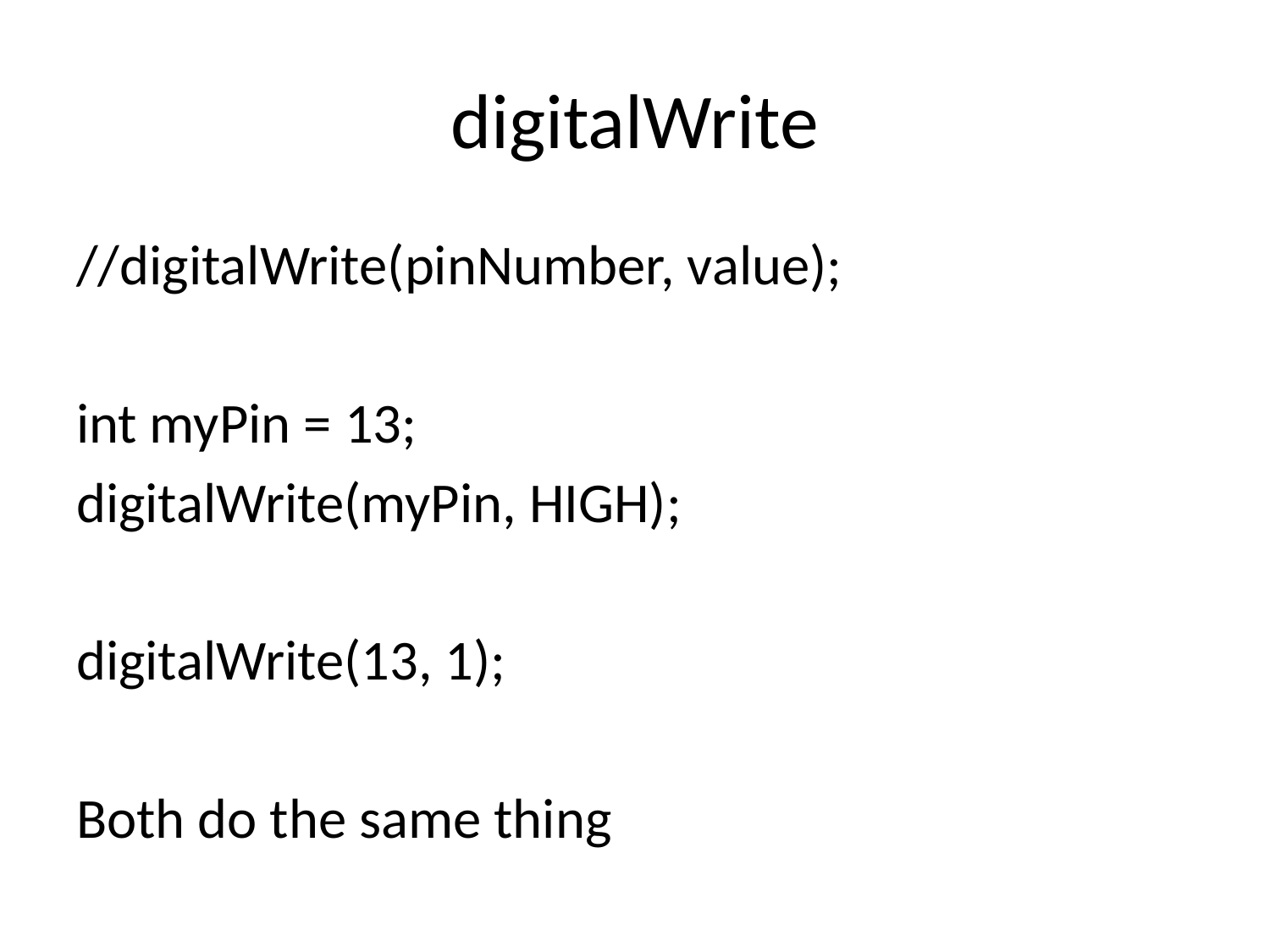

# digitalWrite
//digitalWrite(pinNumber, value);

int myPin = 13;
digitalWrite(myPin, HIGH);

digitalWrite(13, 1);

Both do the same thing